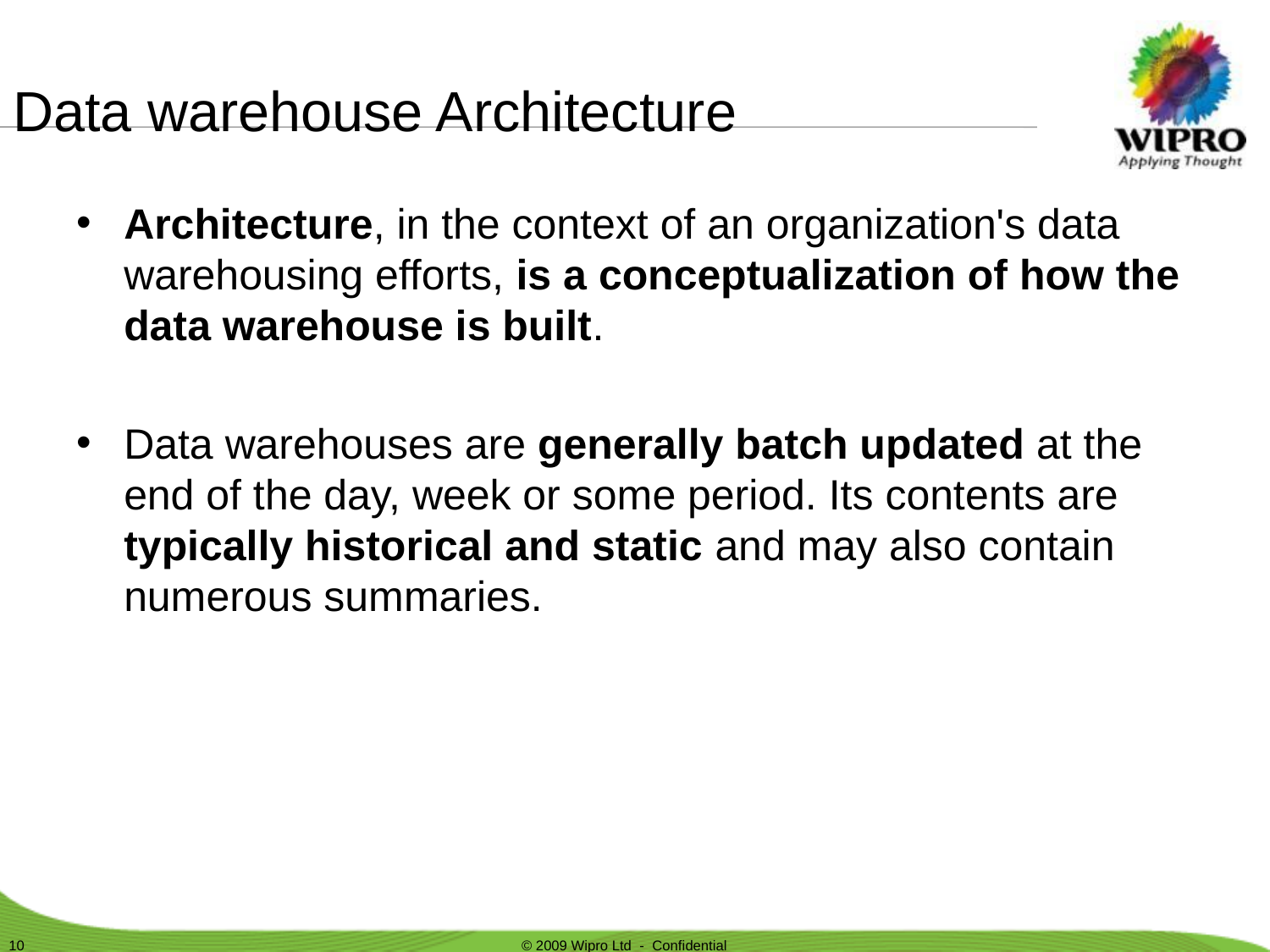

# Data warehouse Architecture
Architecture, in the context of an organization's data warehousing efforts, is a conceptualization of how the data warehouse is built.

Data warehouses are generally batch updated at the end of the day, week or some period. Its contents are typically historical and static and may also contain numerous summaries.